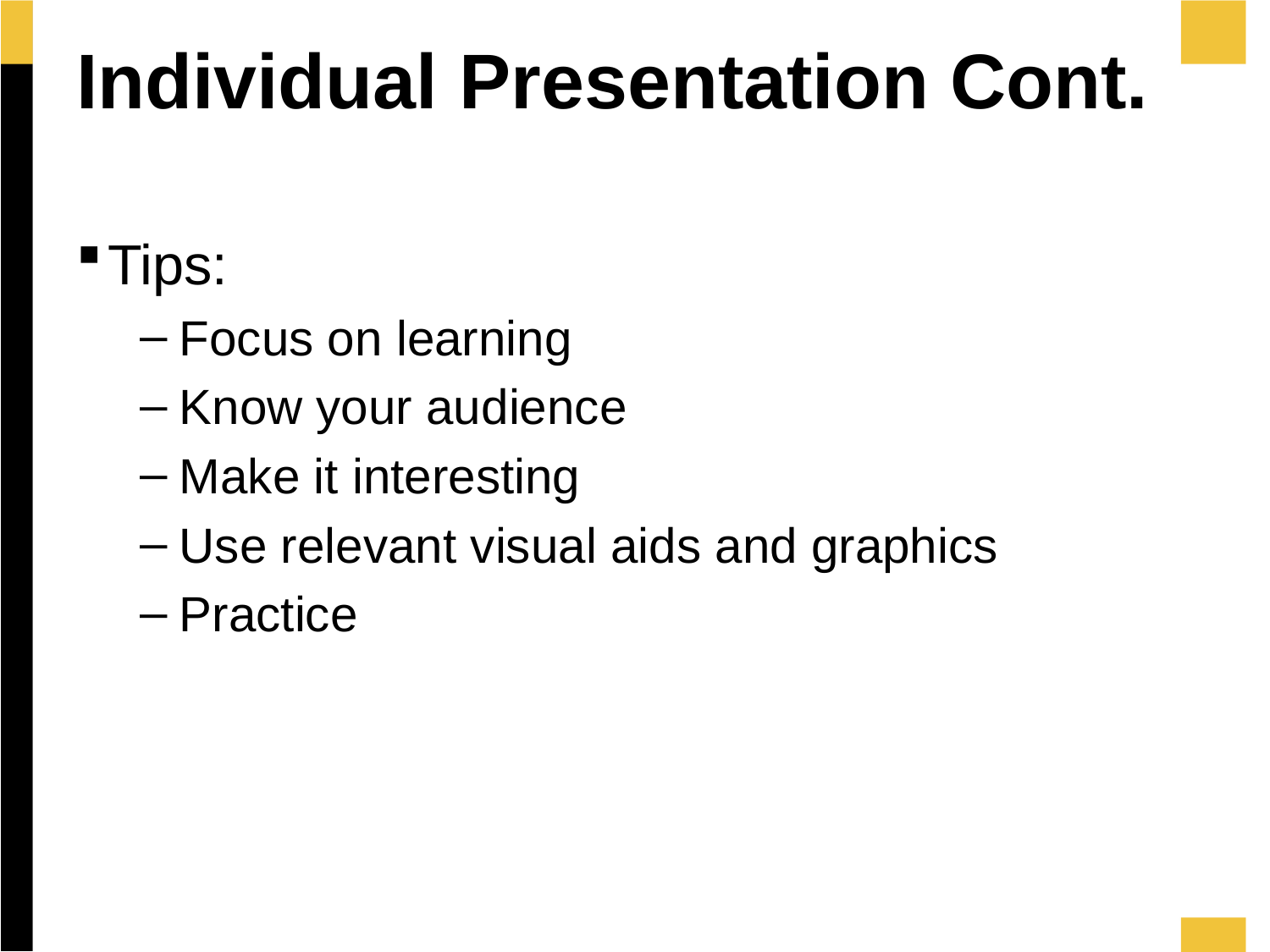

# Individual Presentation Cont.
Tips:
Focus on learning
Know your audience
Make it interesting
Use relevant visual aids and graphics
Practice